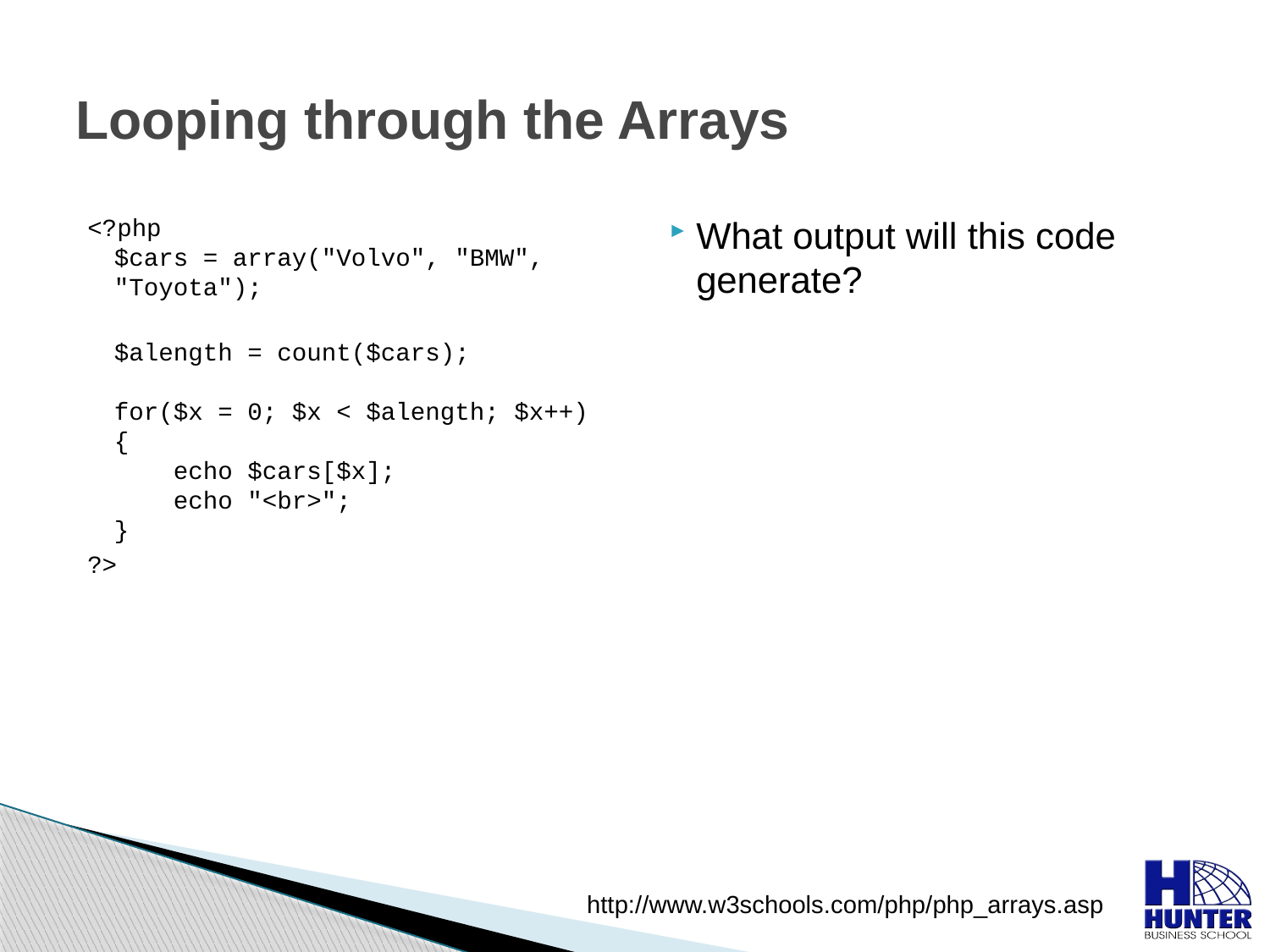

# Looping through the Arrays
<?php
$cars = array("Volvo", "BMW", "Toyota");
	$alength = count($cars);
for($x = 0; $x < $alength; $x++) {
    echo $cars[$x];
    echo "<br>";
}
?>

What output will this code generate?
http://www.w3schools.com/php/php_arrays.asp